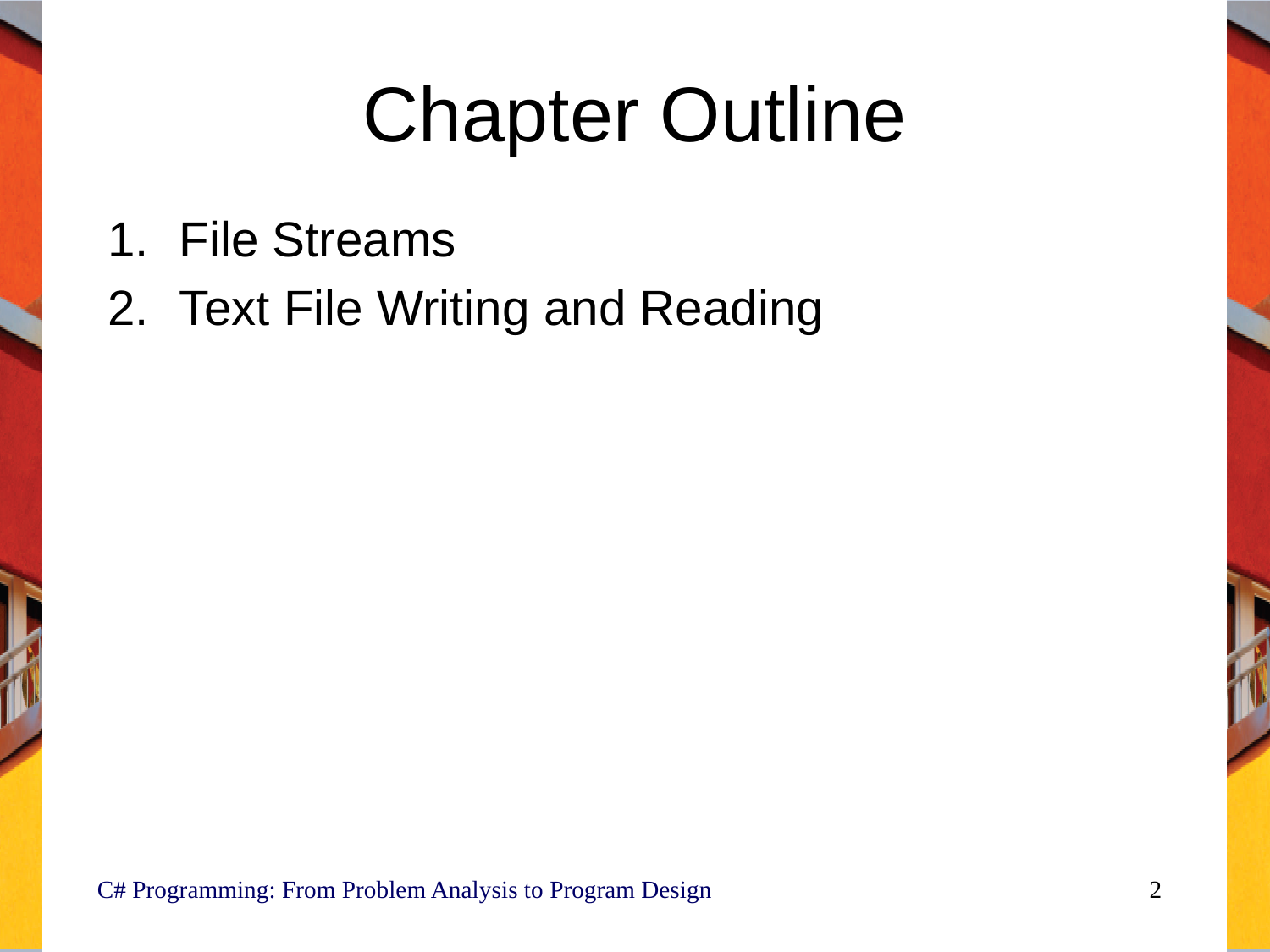

# Chapter Outline
File Streams
Text File Writing and Reading

C# Programming: From Problem Analysis to Program Design

2